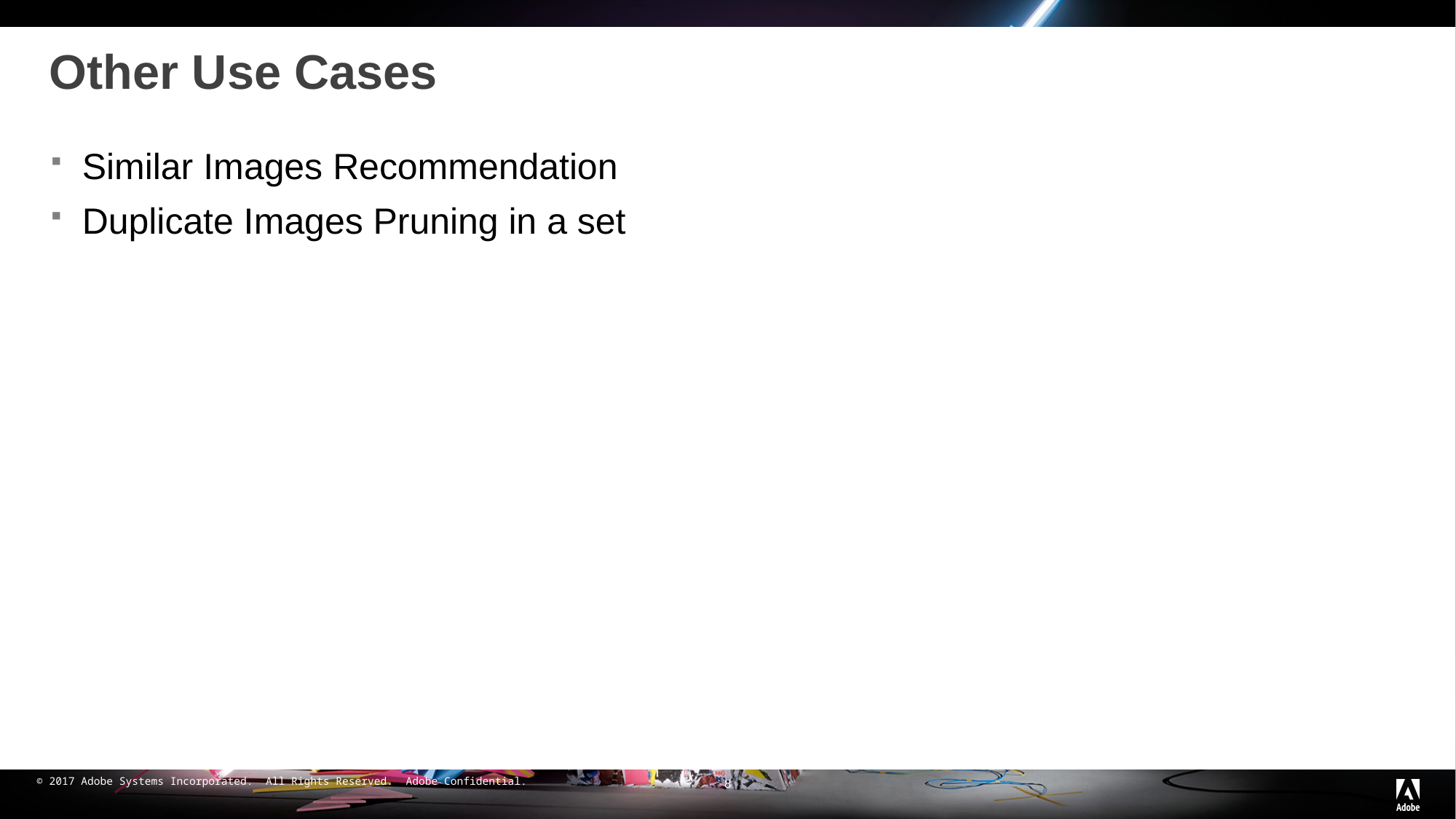

# Other Use Cases
Similar Images Recommendation
Duplicate Images Pruning in a set

8